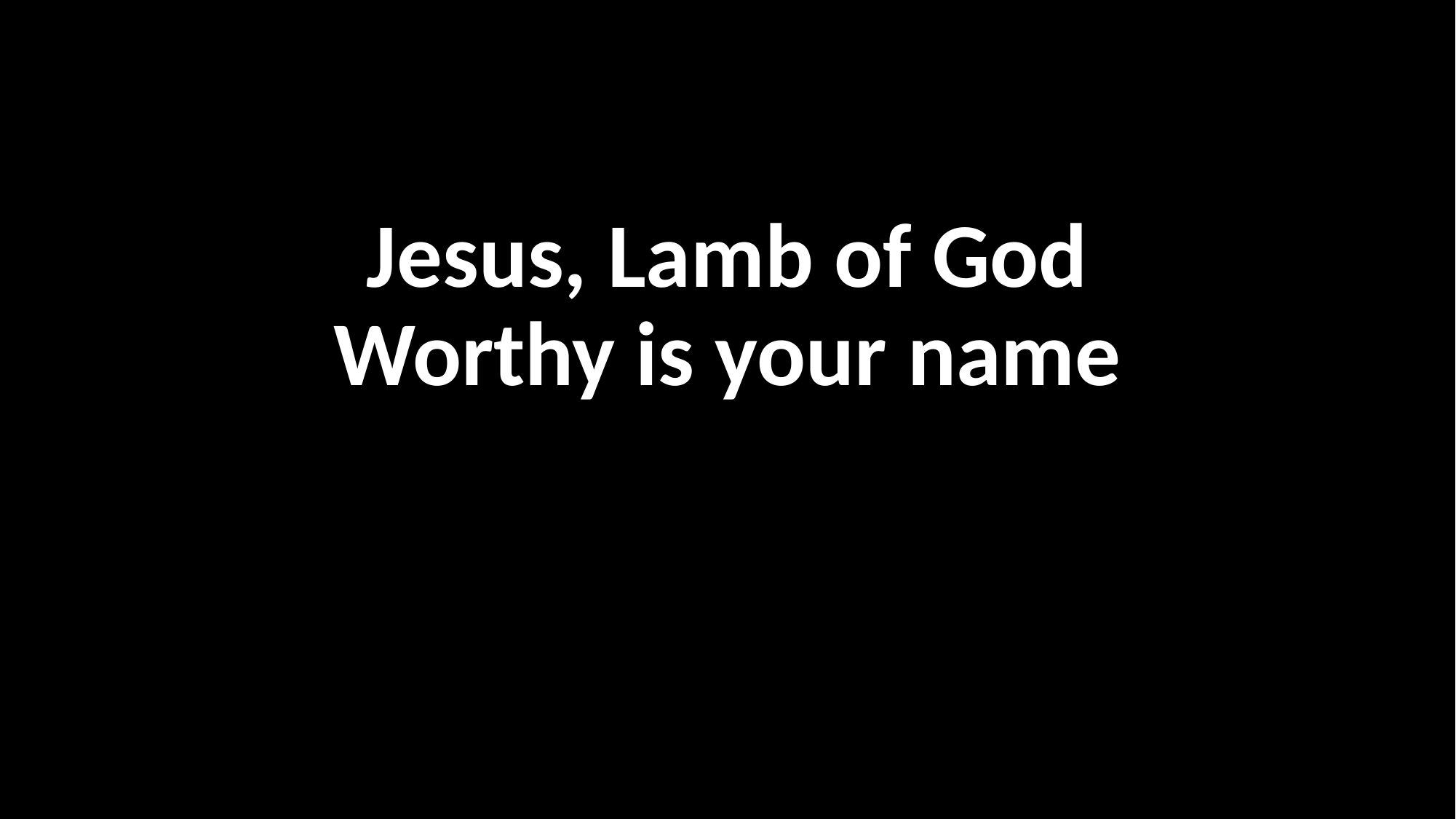

Jesus, Lamb of God
Worthy is your name